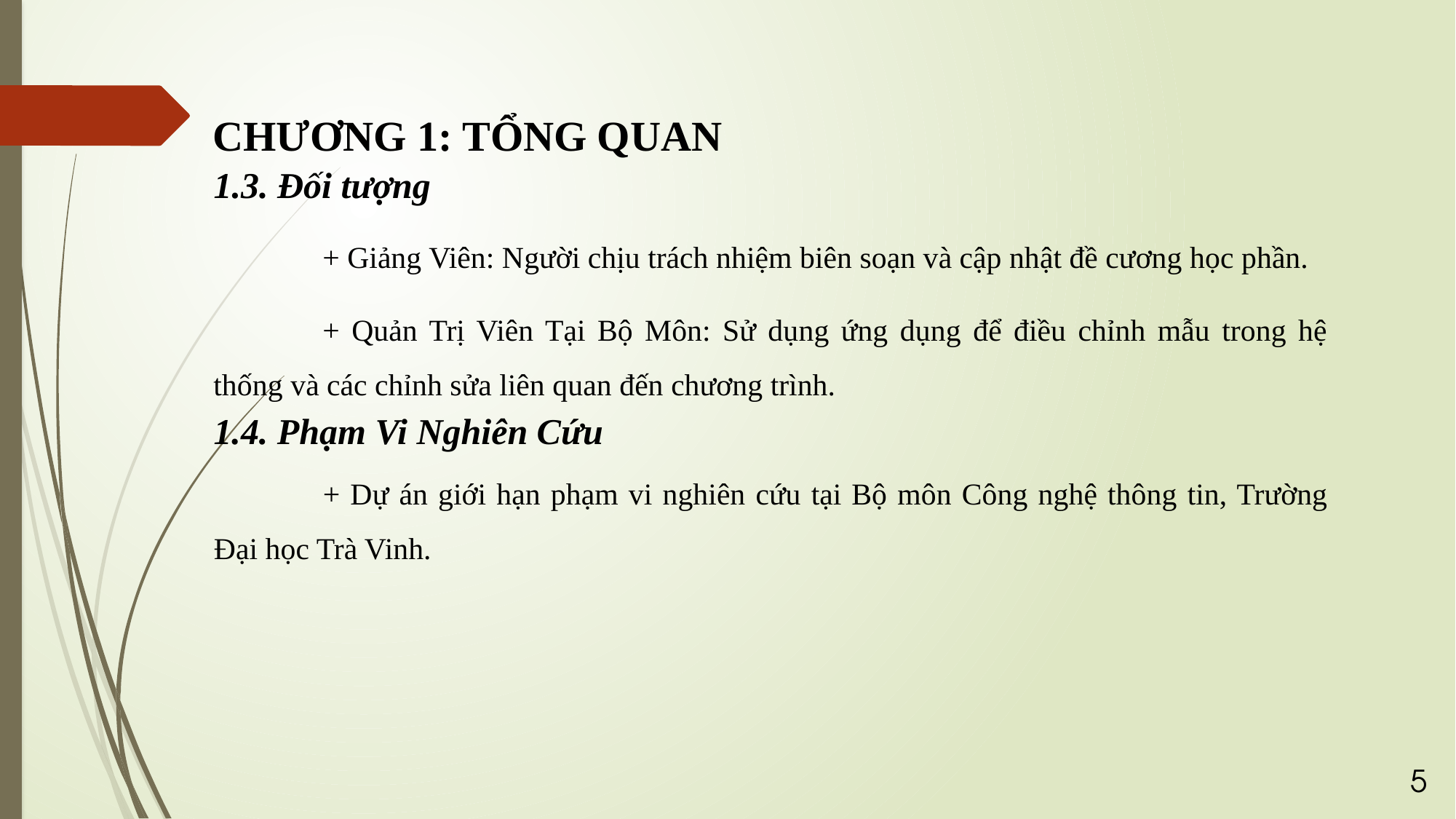

CHƯƠNG 1: TỔNG QUAN
1.3. Đối tượng
	+ Giảng Viên: Người chịu trách nhiệm biên soạn và cập nhật đề cương học phần.
	+ Quản Trị Viên Tại Bộ Môn: Sử dụng ứng dụng để điều chỉnh mẫu trong hệ thống và các chỉnh sửa liên quan đến chương trình.
1.4. Phạm Vi Nghiên Cứu

	+ Dự án giới hạn phạm vi nghiên cứu tại Bộ môn Công nghệ thông tin, Trường Đại học Trà Vinh.

5